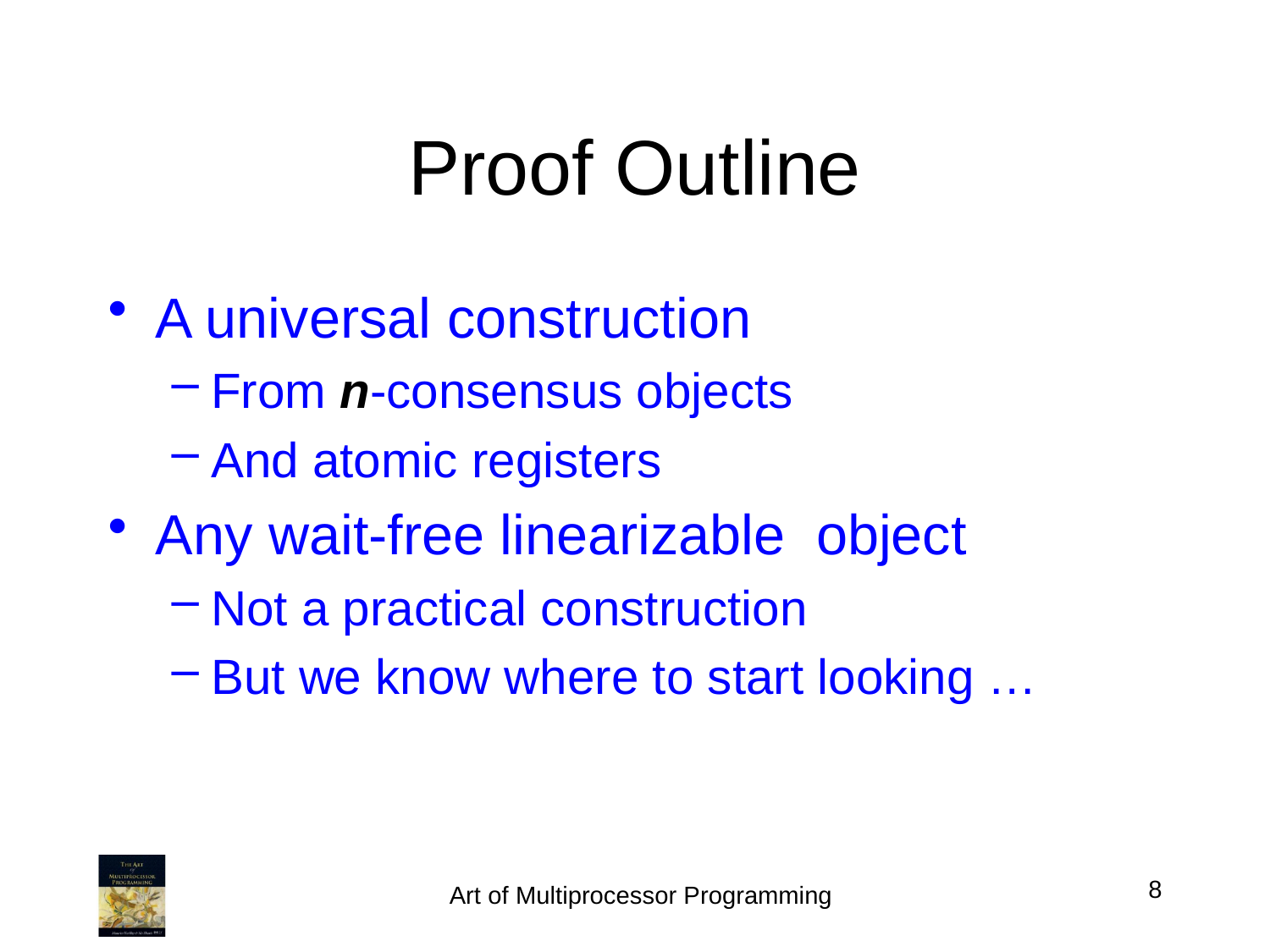

# Proof Outline
A universal construction
From n-consensus objects
And atomic registers
Any wait-free linearizable  object
Not a practical construction
But we know where to start looking …

8
Art of Multiprocessor Programming